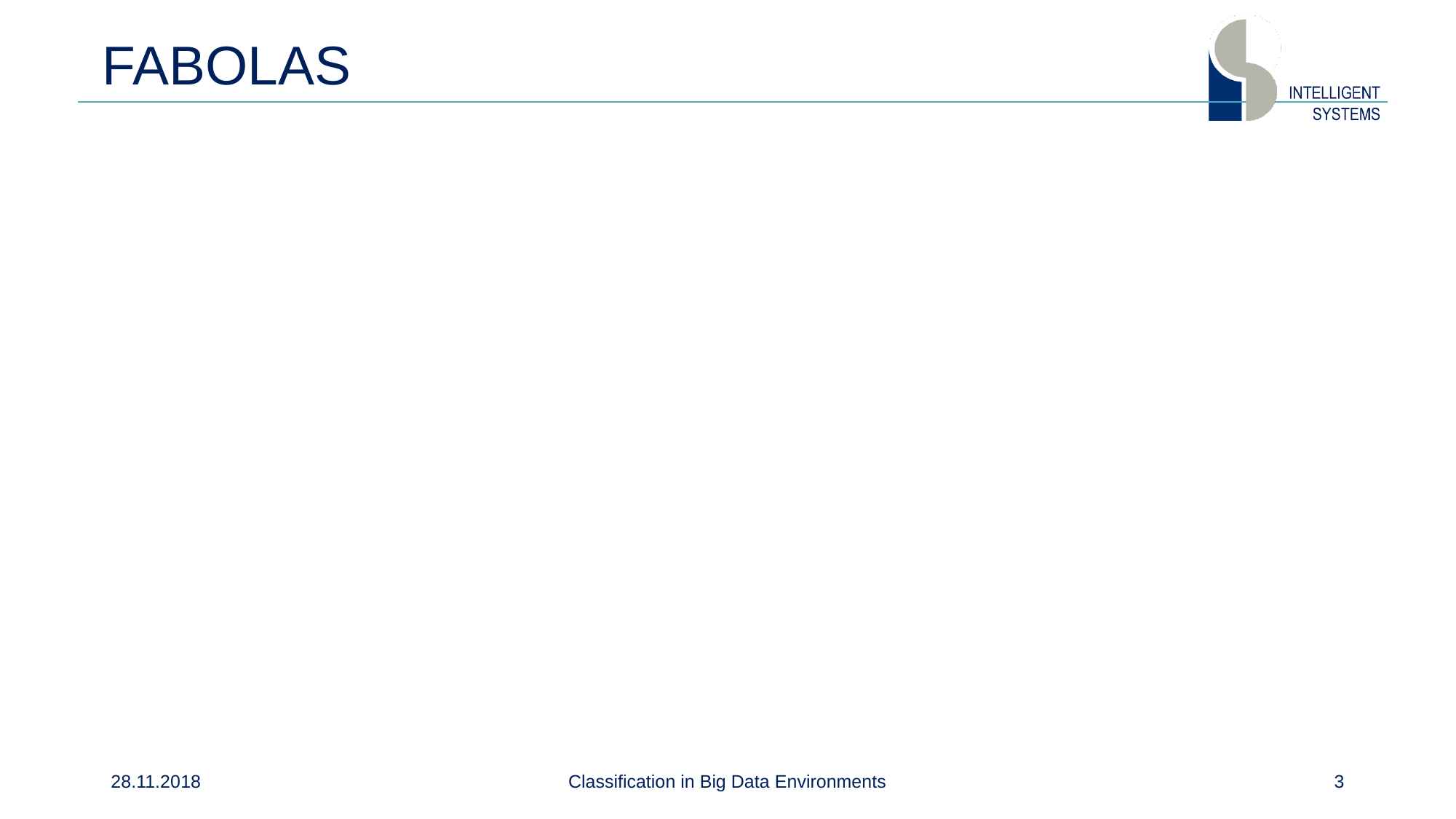

# FABOLAS
28.11.2018
Classification in Big Data Environments
3